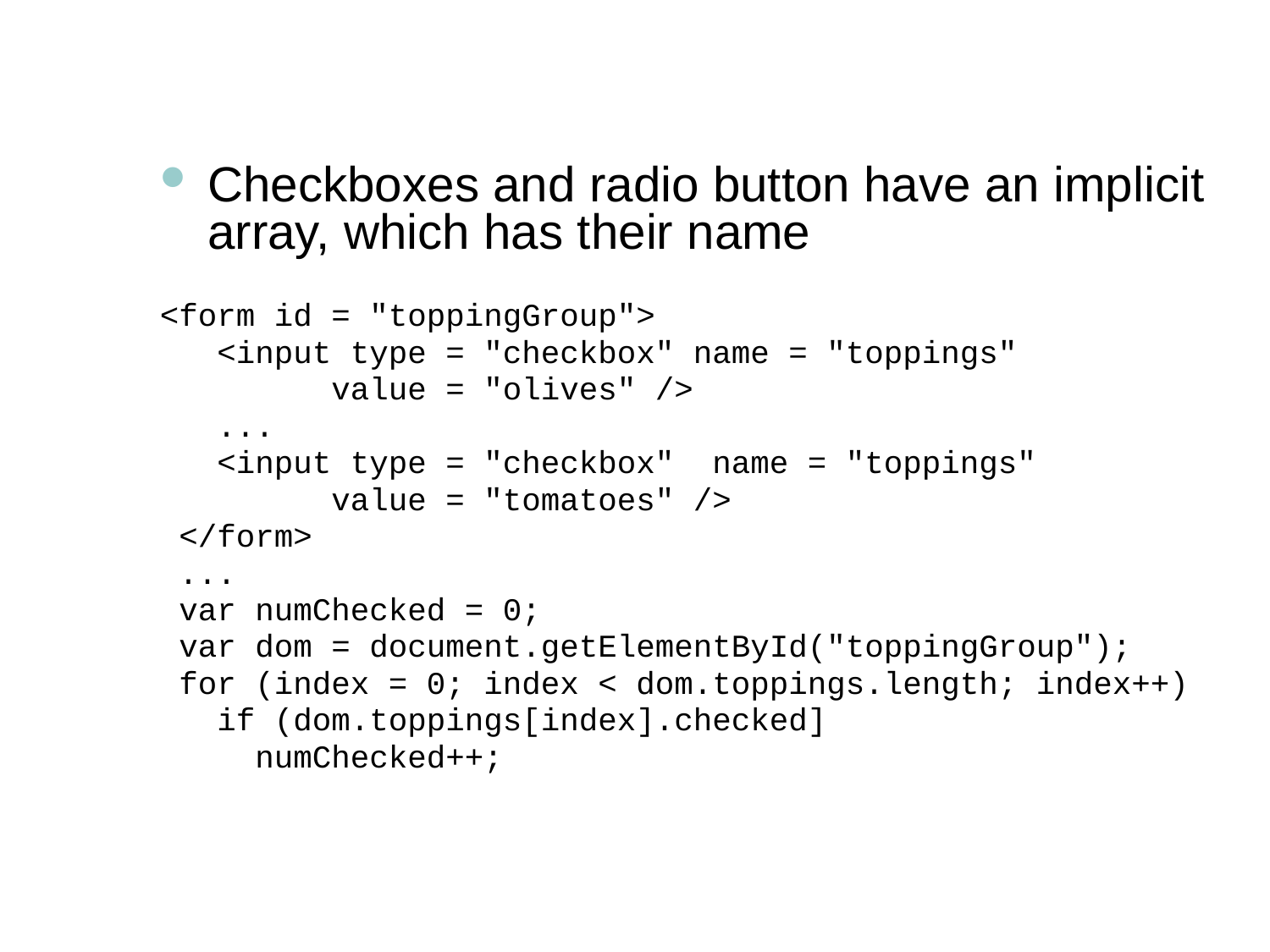

Checkboxes and radio button have an implicit array, which has their name

<form id = "toppingGroup">
   <input type = "checkbox" name = "toppings"
         value = "olives" />
   ...
   <input type = "checkbox"  name = "toppings"
         value = "tomatoes" />
 </form>
 ...
 var numChecked = 0;
 var dom = document.getElementById("toppingGroup");
 for (index = 0; index < dom.toppings.length; index++)
   if (dom.toppings[index].checked]
     numChecked++;